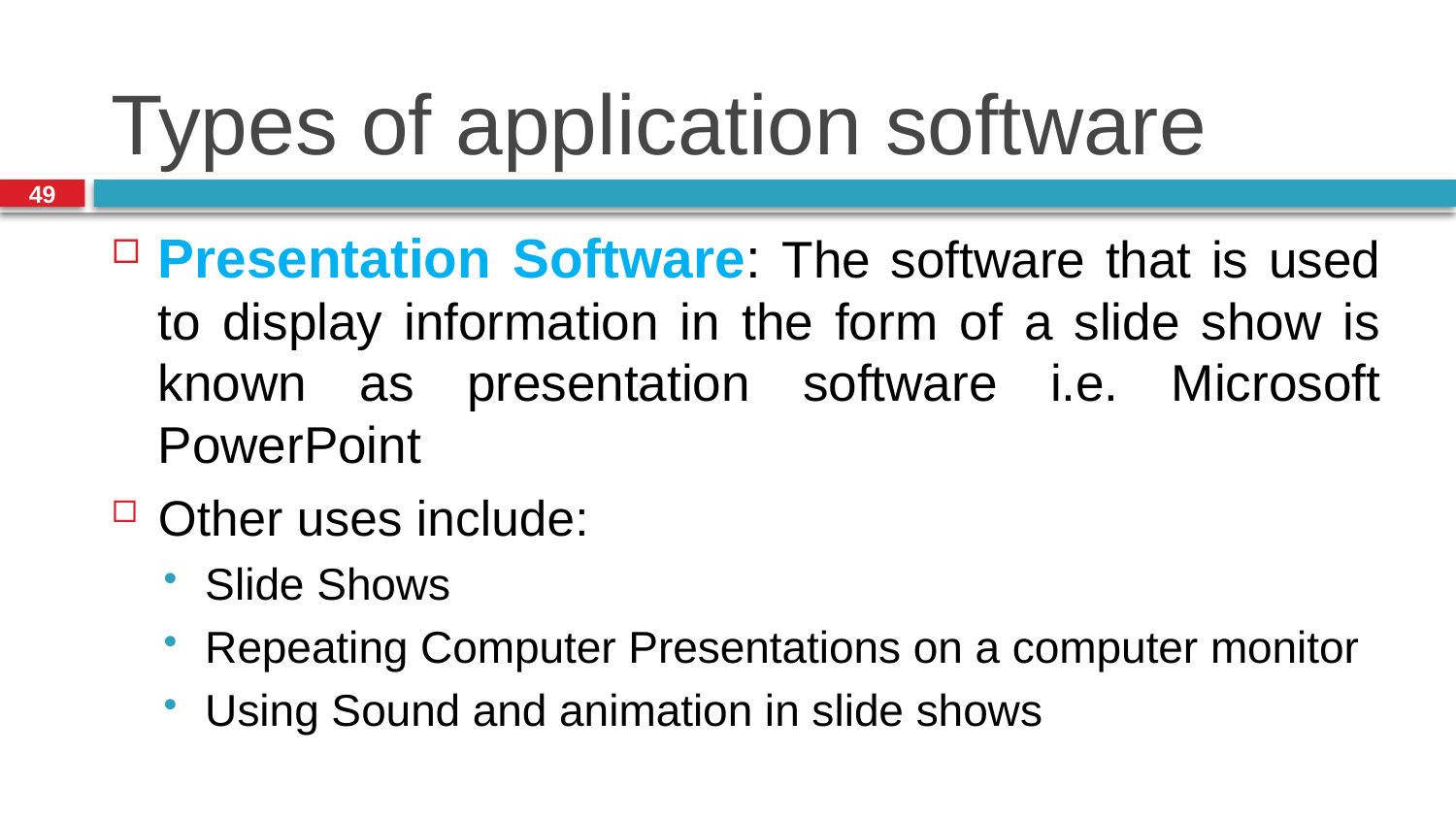

# Types of application software
49
Presentation Software: The software that is used to display information in the form of a slide show is known as presentation software i.e. Microsoft PowerPoint
Other uses include:
Slide Shows
Repeating Computer Presentations on a computer monitor
Using Sound and animation in slide shows